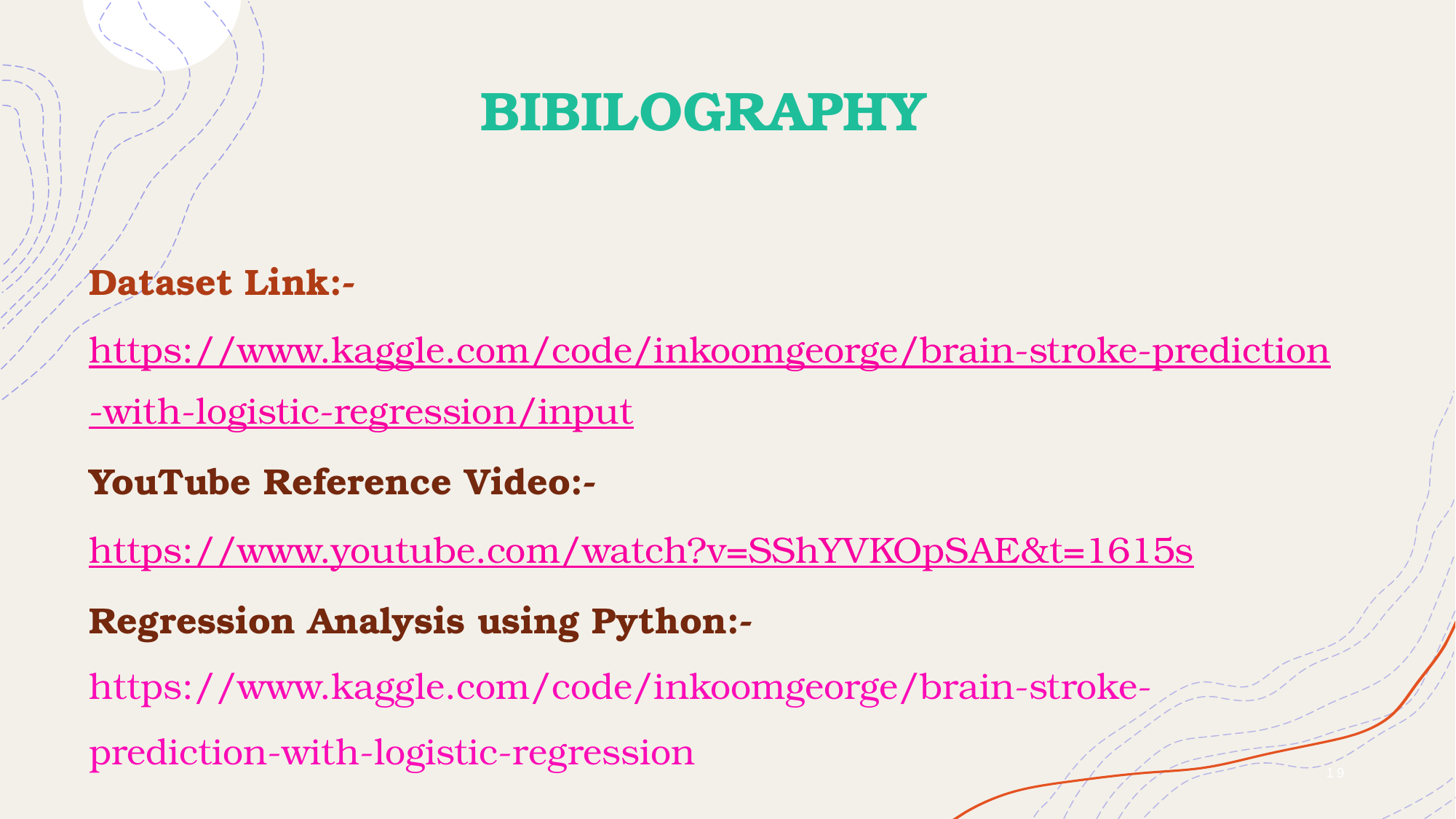

BIBILOGRAPHY
Dataset Link:- https://www.kaggle.com/code/inkoomgeorge/brain-stroke-prediction-with-logistic-regression/input
YouTube Reference Video:- https://www.youtube.com/watch?v=SShYVKOpSAE&t=1615s
Regression Analysis using Python:-
https://www.kaggle.com/code/inkoomgeorge/brain-stroke-prediction-with-logistic-regression
19